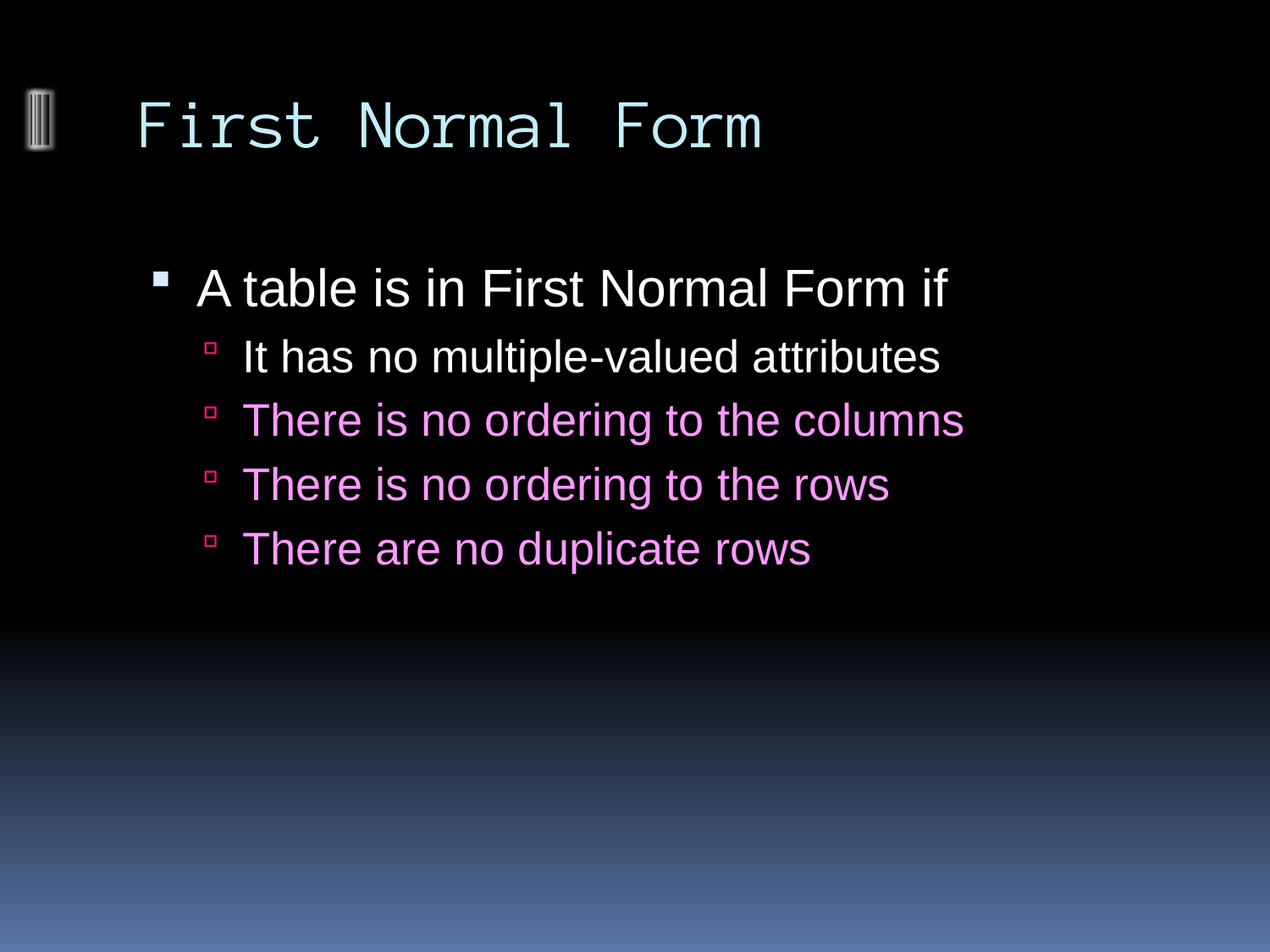

# First Normal Form
A table is in First Normal Form if
It has no multiple-valued attributes
There is no ordering to the columns
There is no ordering to the rows
There are no duplicate rows